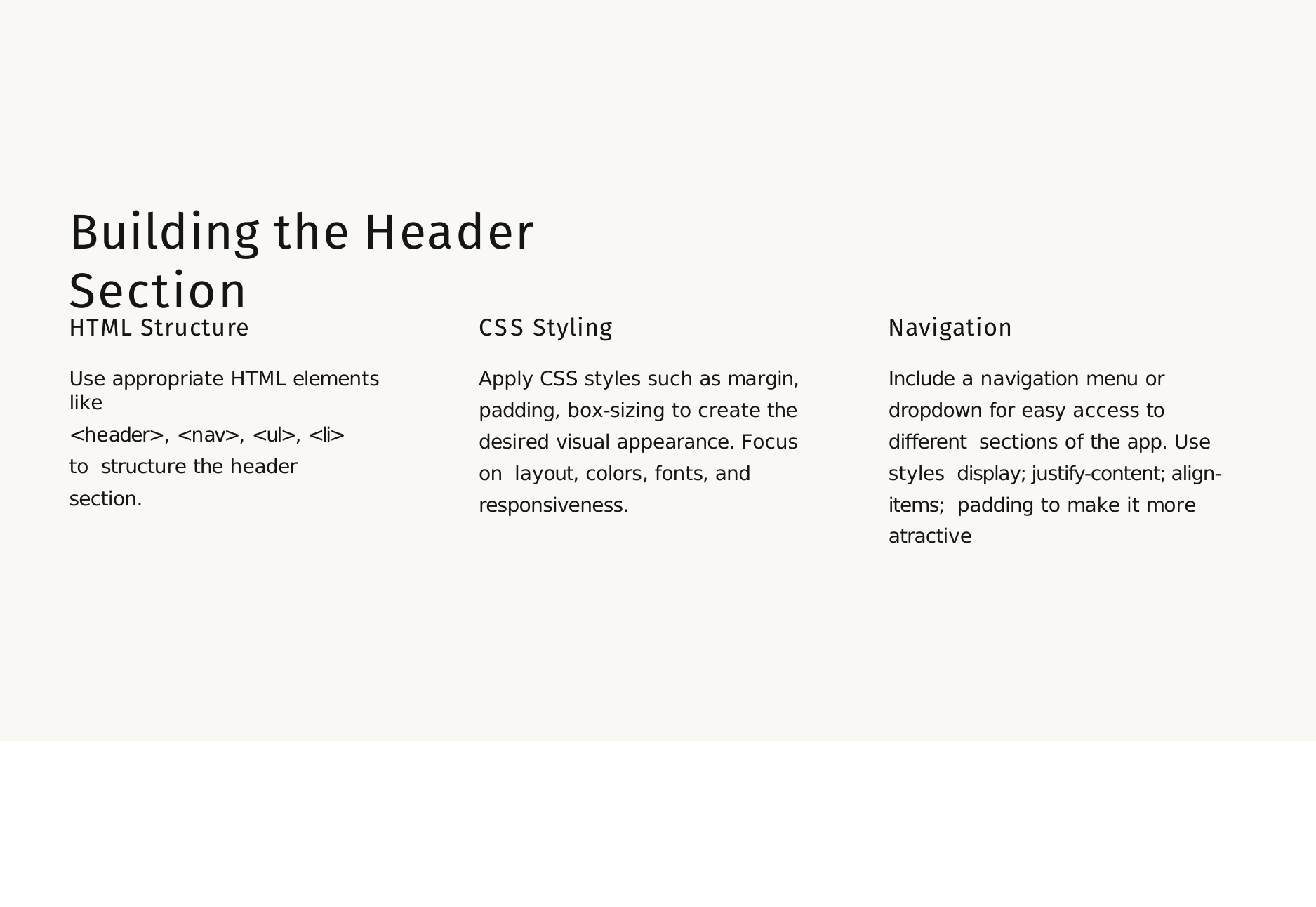

# Building the Header Section
HTML Structure
Use appropriate HTML elements like
<header>, <nav>, <ul>, <li> to  structure the header section.
CSS Styling
Apply CSS styles such as margin,  padding, box-sizing to create the  desired visual appearance. Focus on  layout, colors, fonts, and  responsiveness.
Navigation
Include a navigation menu or  dropdown for easy access to different  sections of the app. Use styles  display; justify-content; align-items;  padding to make it more atractive